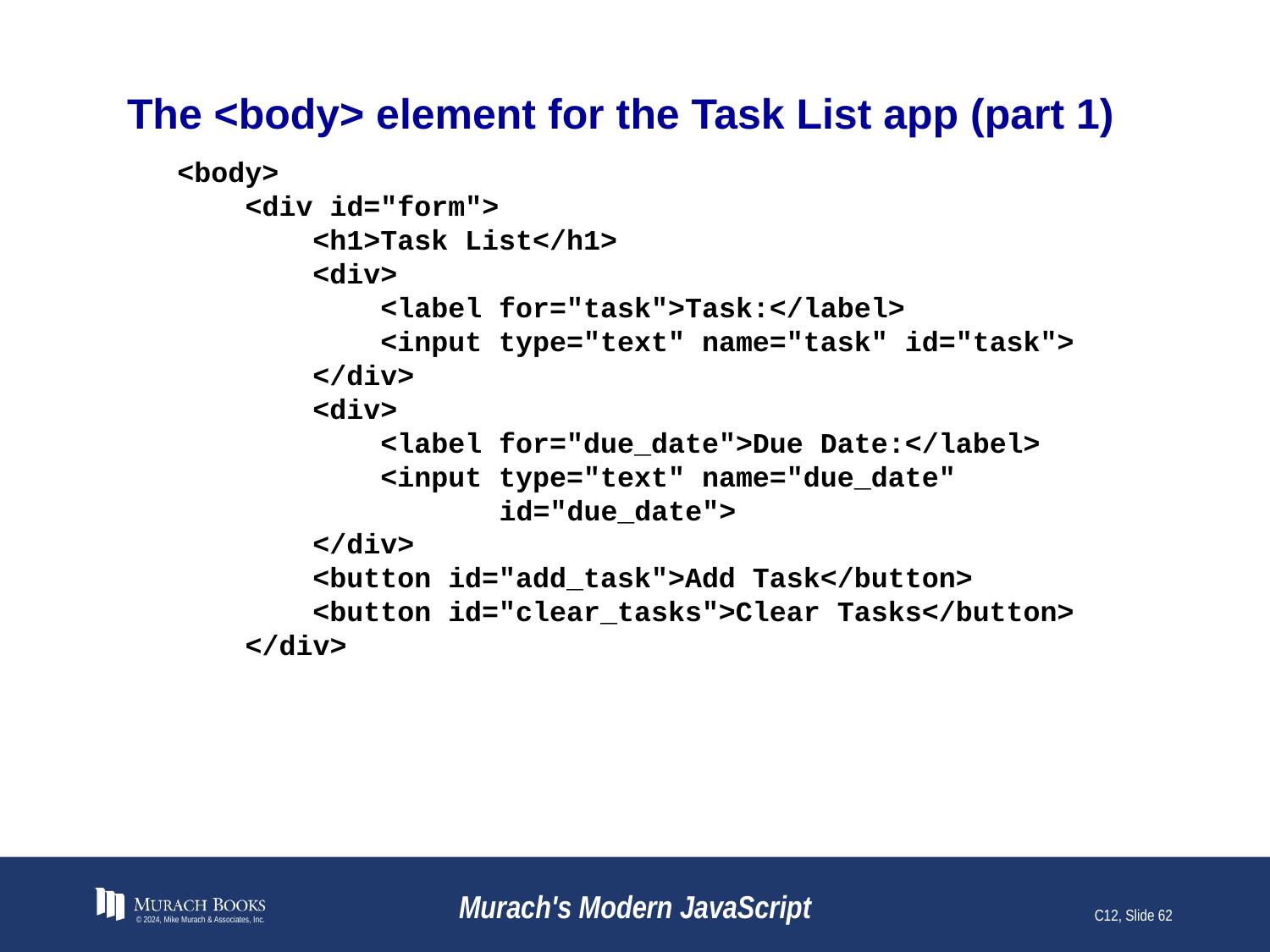

# The <body> element for the Task List app (part 1)
<body>
    <div id="form">
        <h1>Task List</h1>
        <div>
            <label for="task">Task:</label>
            <input type="text" name="task" id="task">
        </div>
        <div>
            <label for="due_date">Due Date:</label>
            <input type="text" name="due_date"
                   id="due_date">
        </div>
        <button id="add_task">Add Task</button>
        <button id="clear_tasks">Clear Tasks</button>
    </div>

© 2024, Mike Murach & Associates, Inc.
Murach's Modern JavaScript

C12, Slide 62